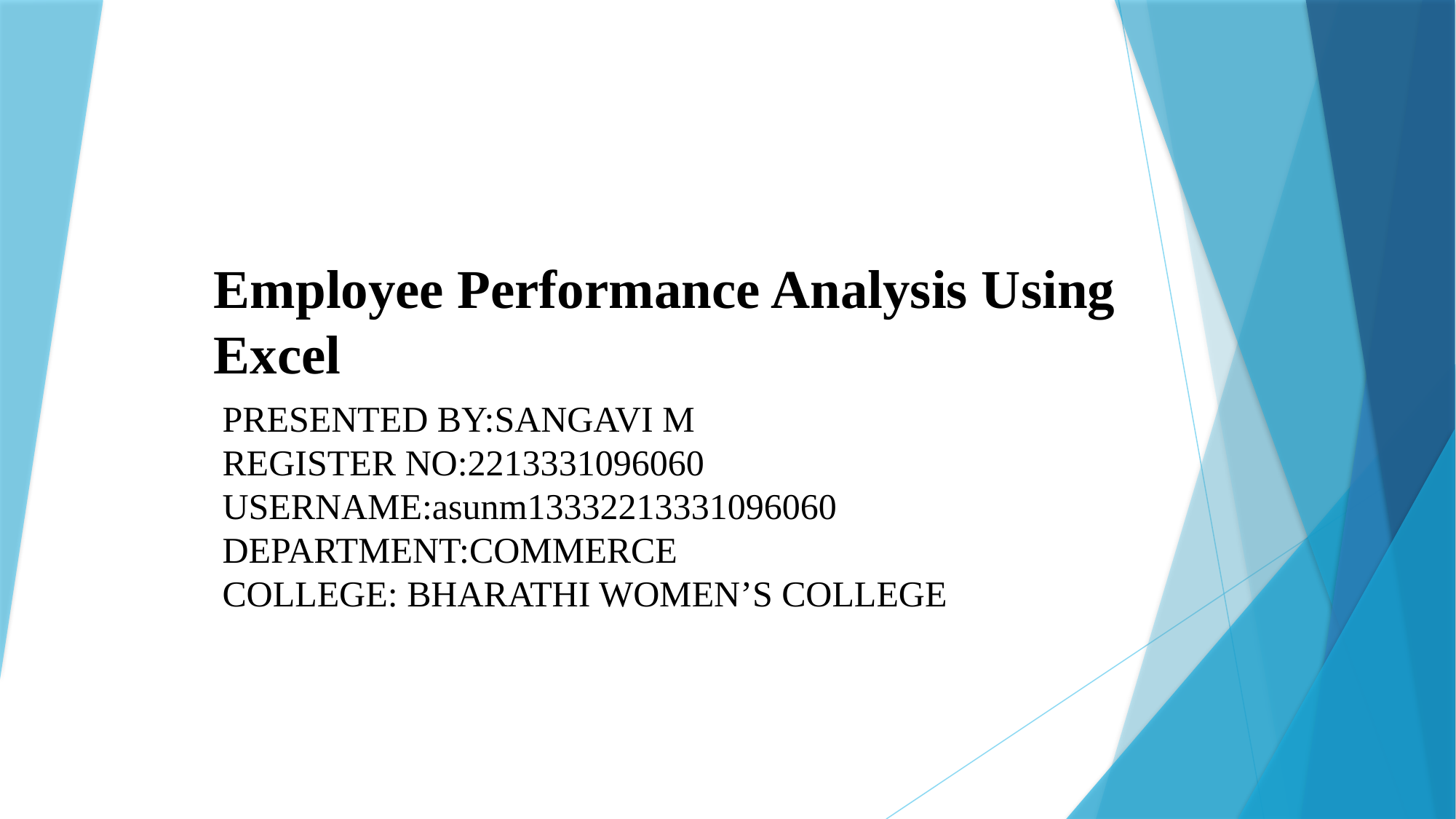

# Employee Performance Analysis Using Excel
PRESENTED BY:SANGAVI M
REGISTER NO:2213331096060
USERNAME:asunm13332213331096060
DEPARTMENT:COMMERCE
COLLEGE: BHARATHI WOMEN’S COLLEGE